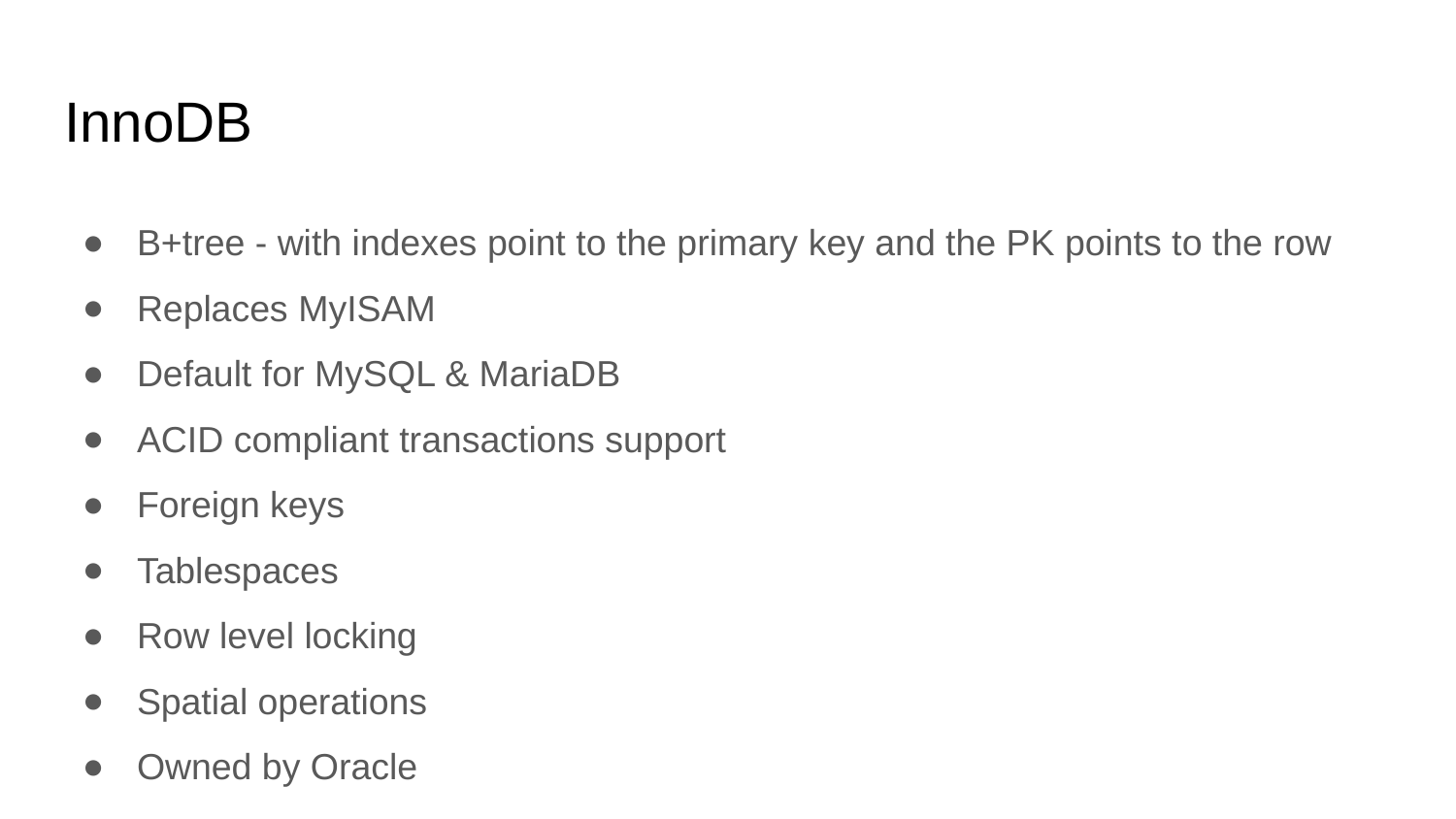

# InnoDB
B+tree - with indexes point to the primary key and the PK points to the row
Replaces MyISAM
Default for MySQL & MariaDB
ACID compliant transactions support
Foreign keys
Tablespaces
Row level locking
Spatial operations
Owned by Oracle